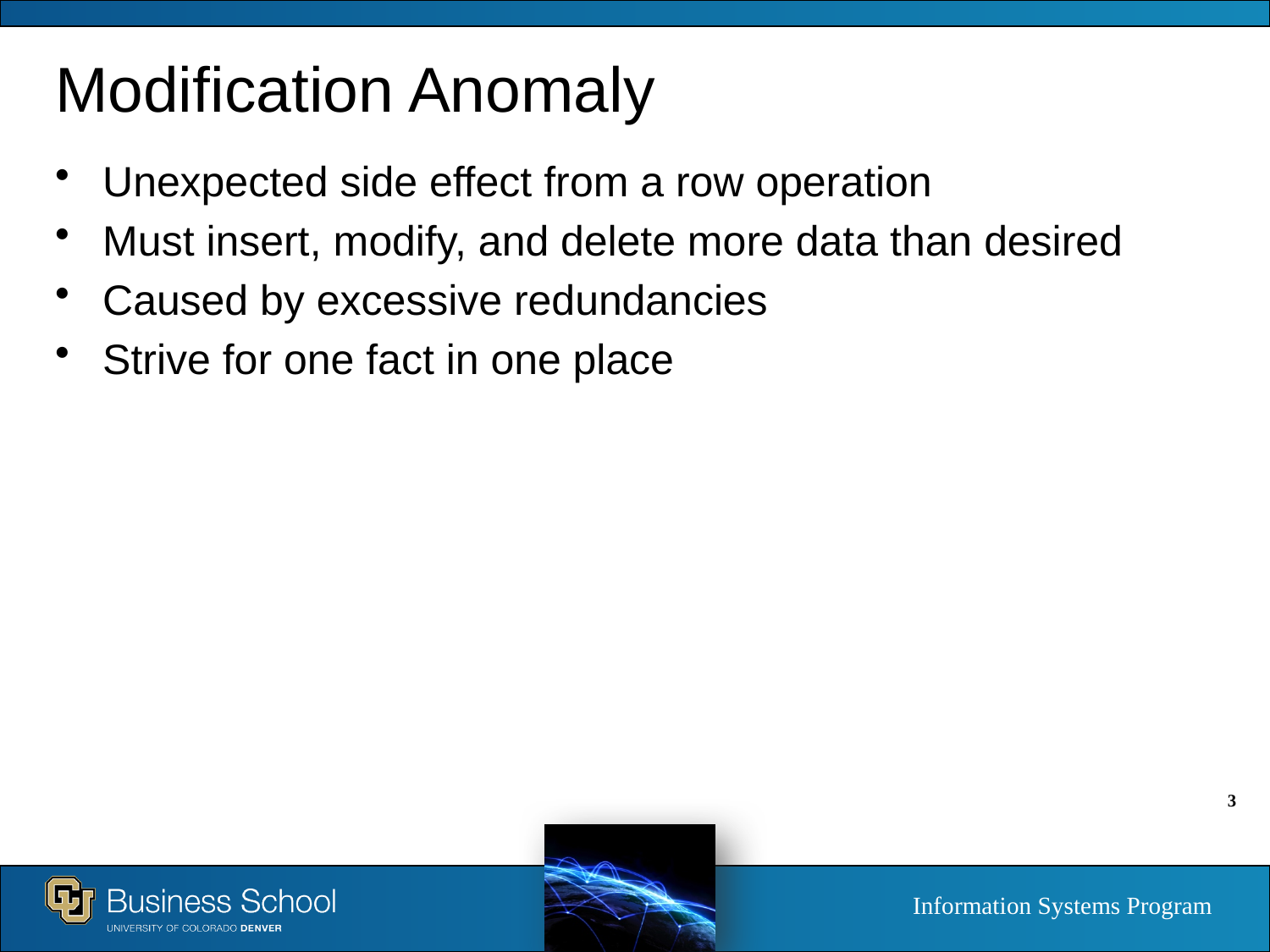

# Modification Anomaly
Unexpected side effect from a row operation
Must insert, modify, and delete more data than desired
Caused by excessive redundancies
Strive for one fact in one place